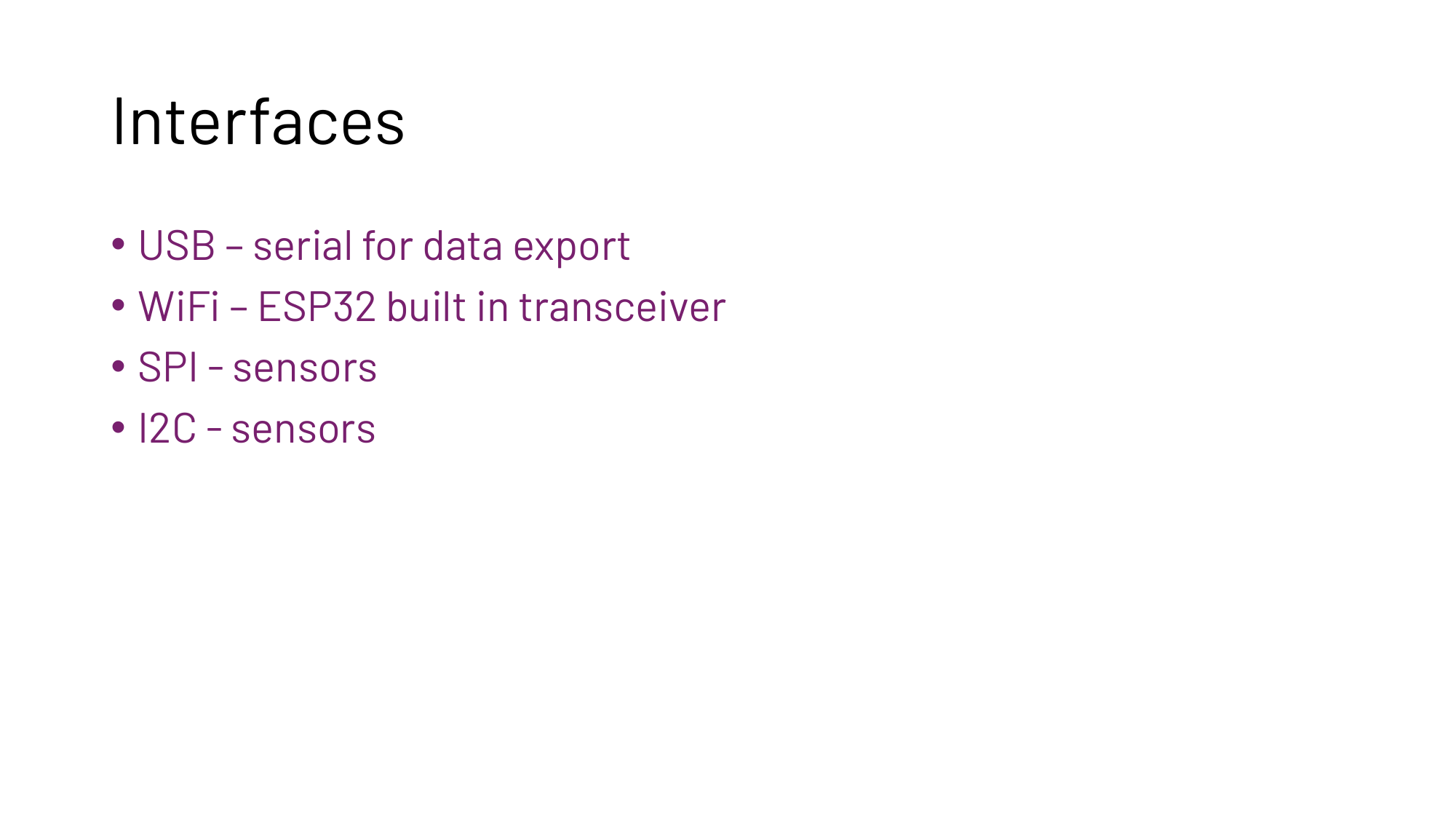

# Interfaces
USB – serial for data export
WiFi – ESP32 built in transceiver
SPI - sensors
I2C - sensors